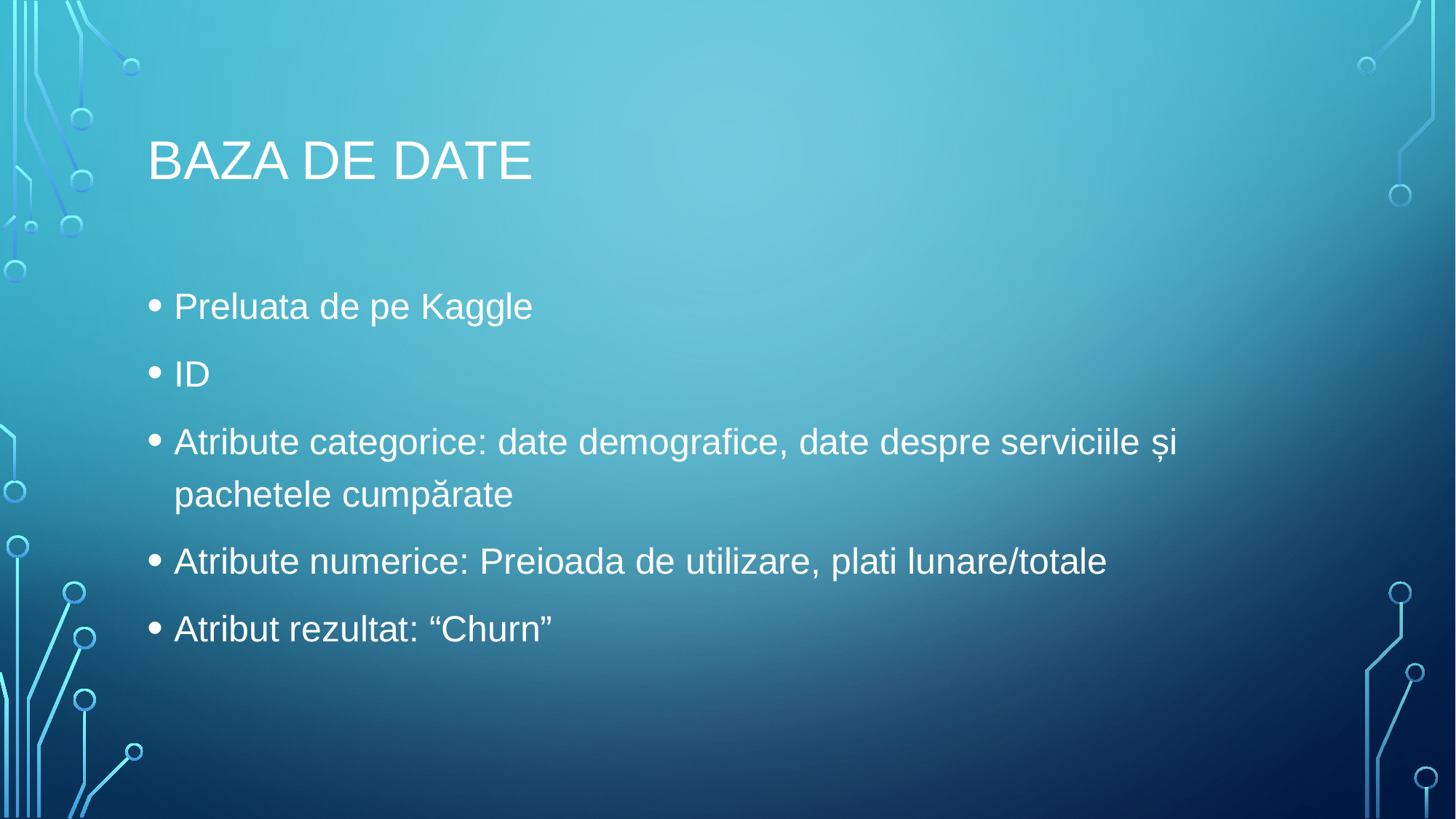

# Baza de date
Preluata de pe Kaggle
ID
Atribute categorice: date demografice, date despre serviciile și pachetele cumpărate
Atribute numerice: Preioada de utilizare, plati lunare/totale
Atribut rezultat: “Churn”